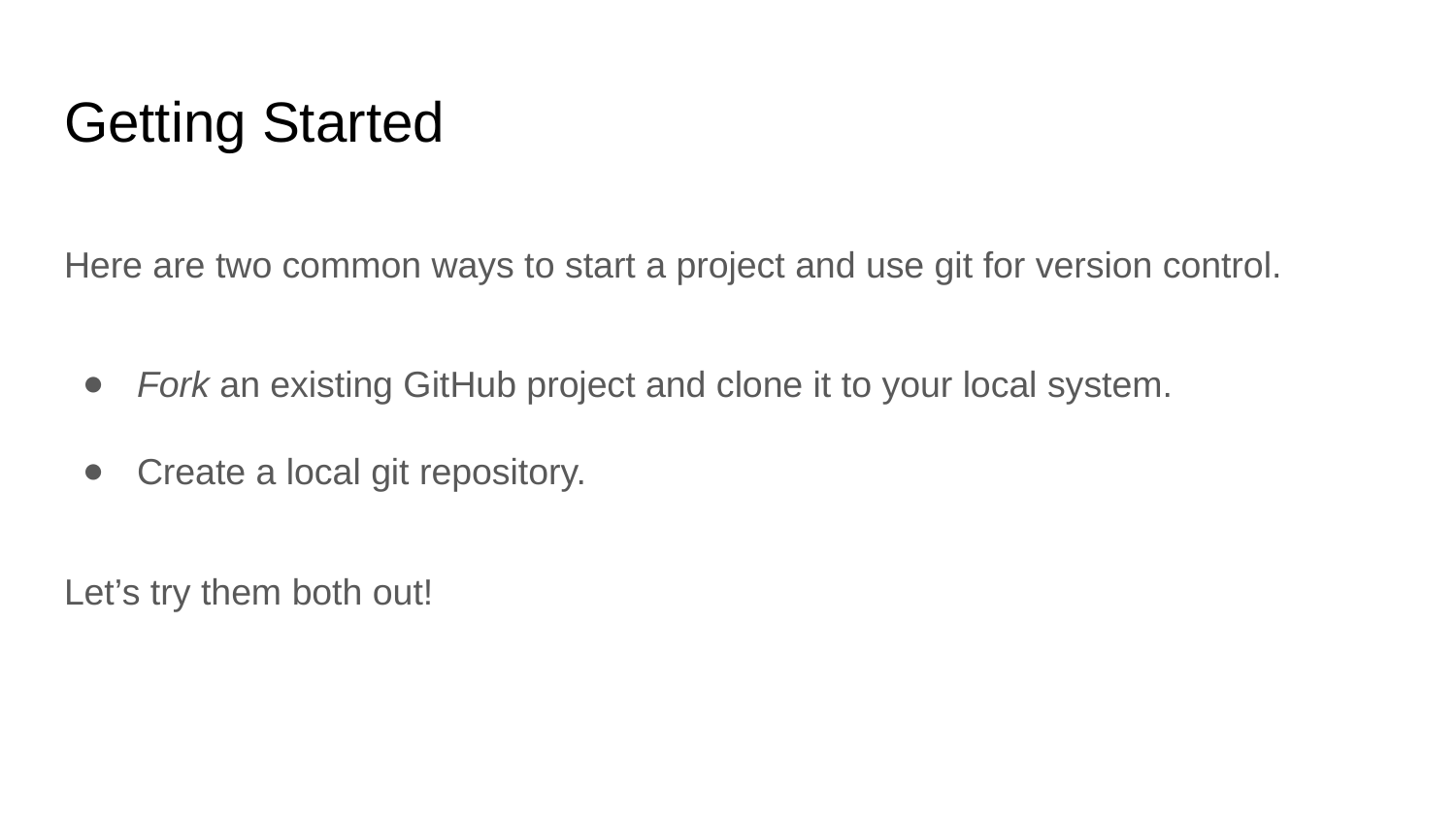

# Getting Started
Here are two common ways to start a project and use git for version control.
Fork an existing GitHub project and clone it to your local system.
Create a local git repository.
Let’s try them both out!